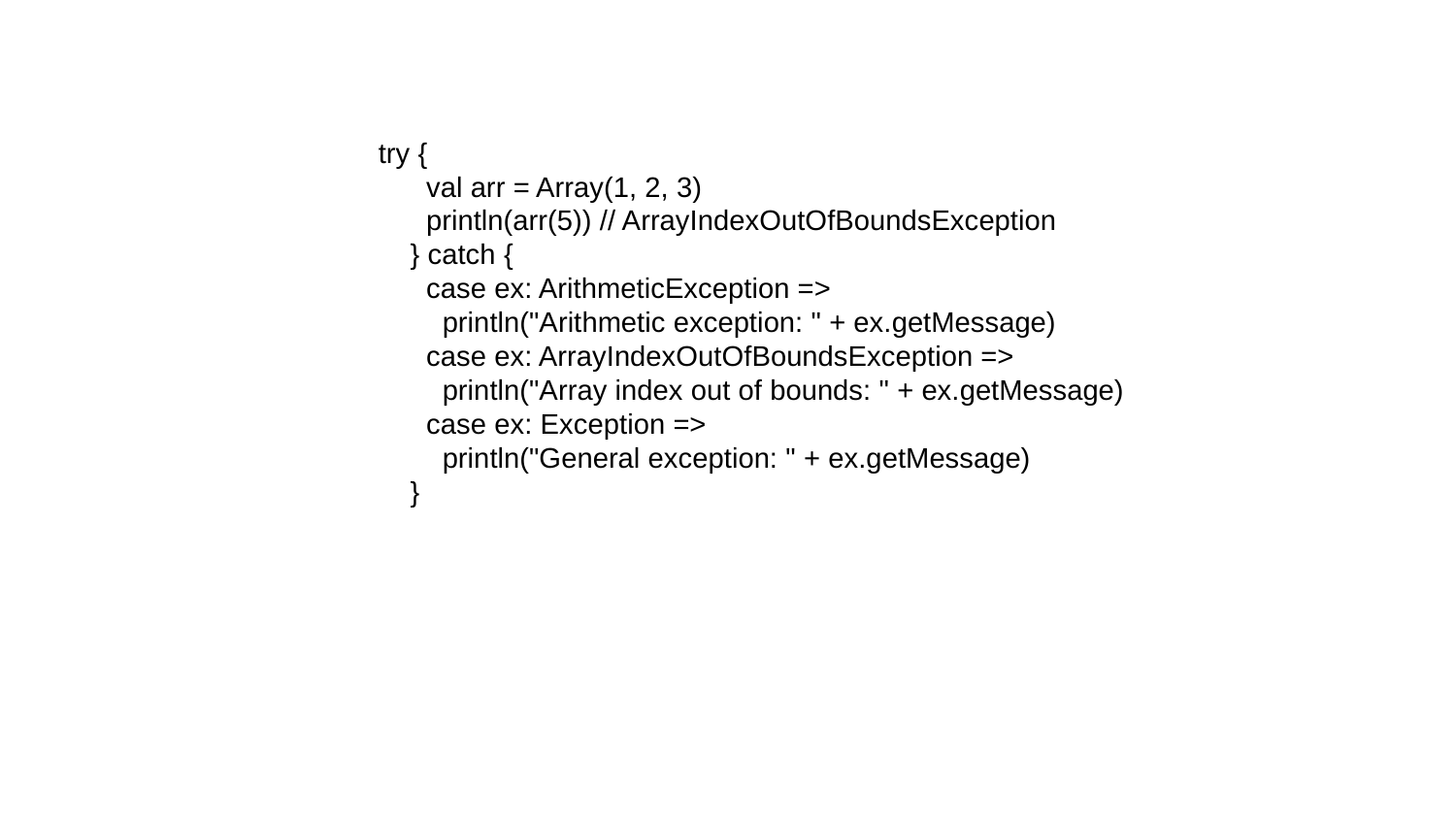

try {
      val arr = Array(1, 2, 3)
      println(arr(5)) // ArrayIndexOutOfBoundsException
    } catch {
      case ex: ArithmeticException =>
        println("Arithmetic exception: " + ex.getMessage)
      case ex: ArrayIndexOutOfBoundsException =>
        println("Array index out of bounds: " + ex.getMessage)
      case ex: Exception =>
        println("General exception: " + ex.getMessage)
    }